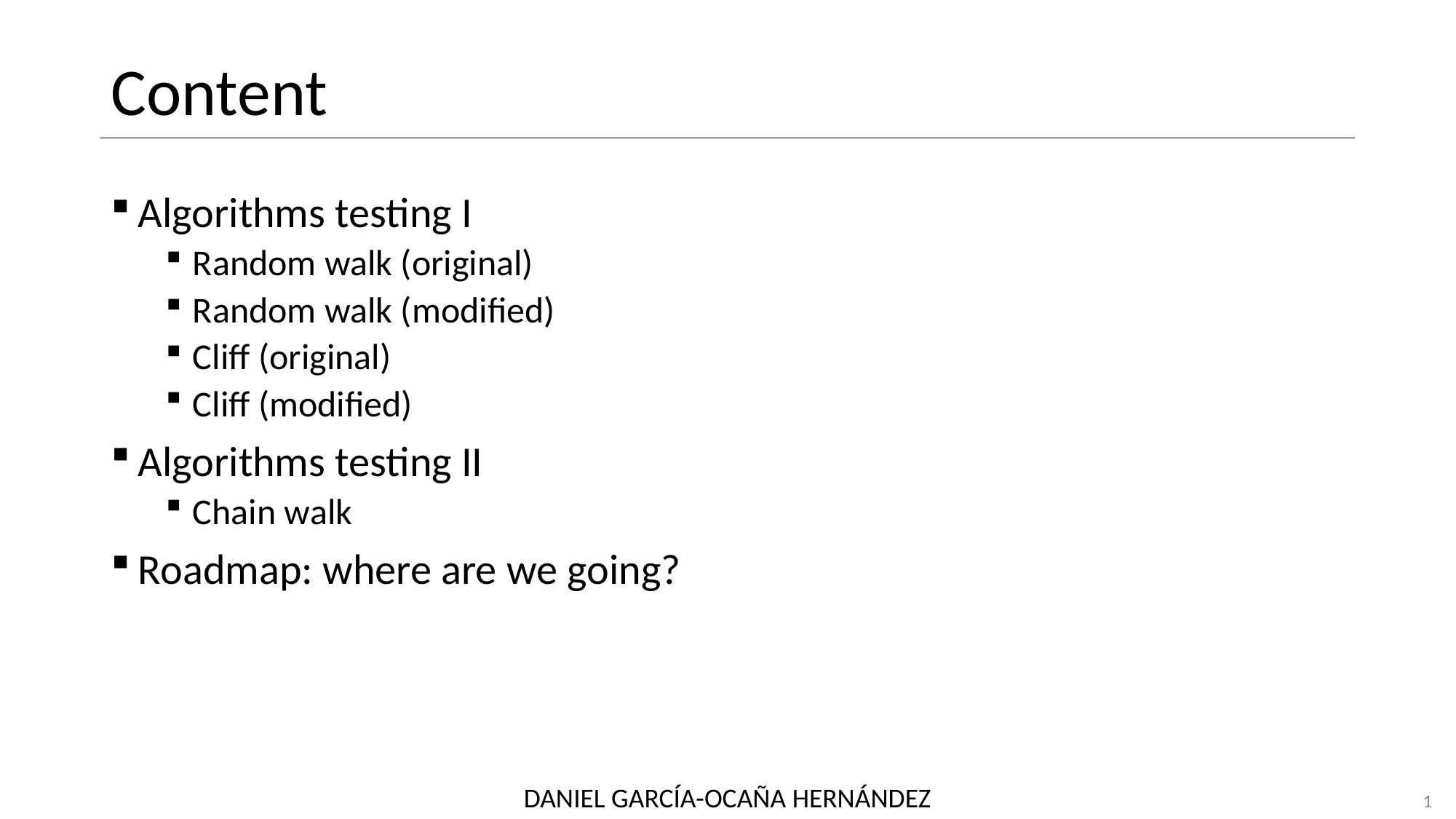

# Content
Algorithms testing I
Random walk (original)
Random walk (modified)
Cliff (original)
Cliff (modified)
Algorithms testing II
Chain walk
Roadmap: where are we going?
DANIEL GARCÍA-OCAÑA HERNÁNDEZ
1